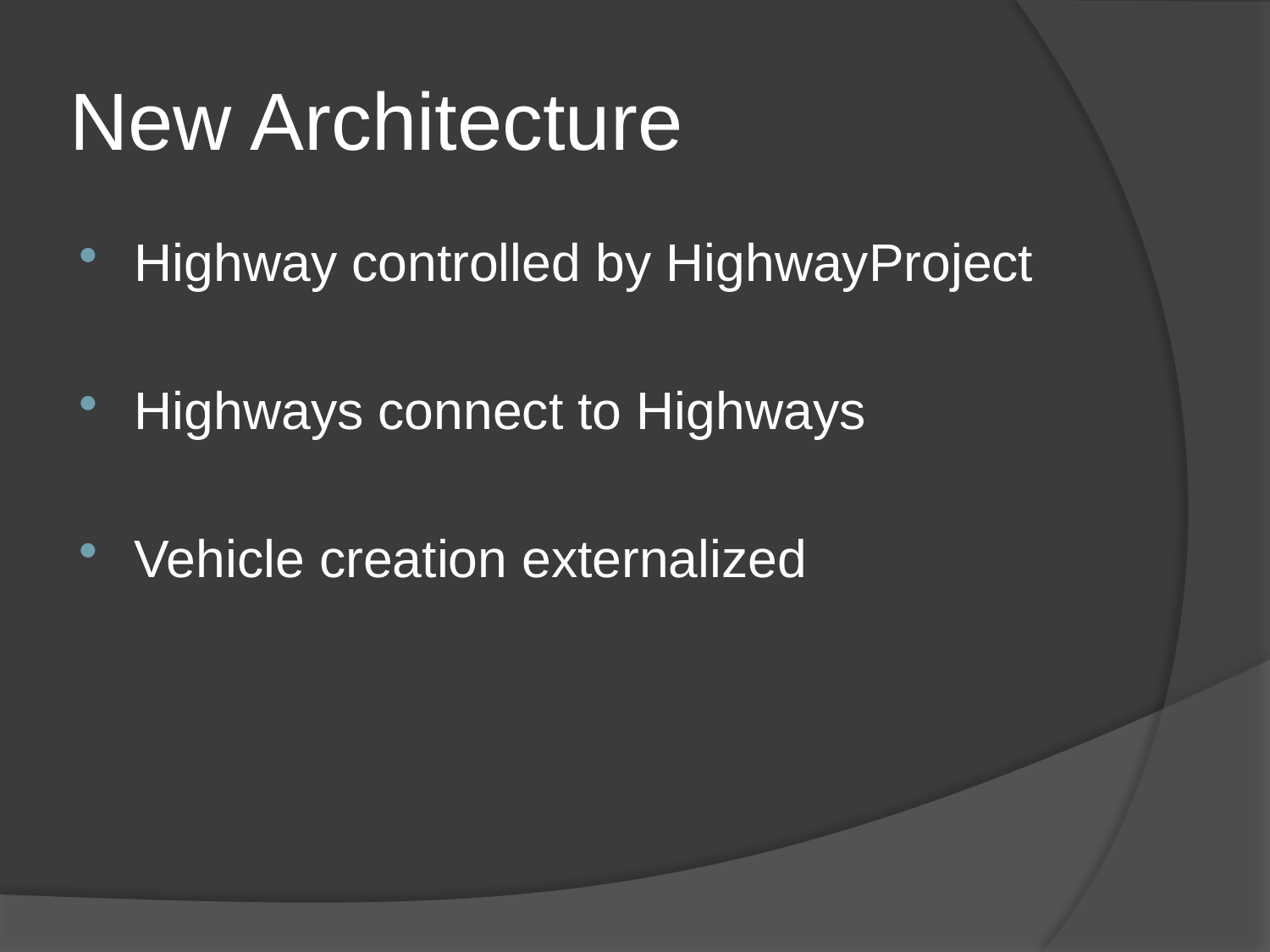

# New Architecture
Highway controlled by HighwayProject

Highways connect to Highways

Vehicle creation externalized